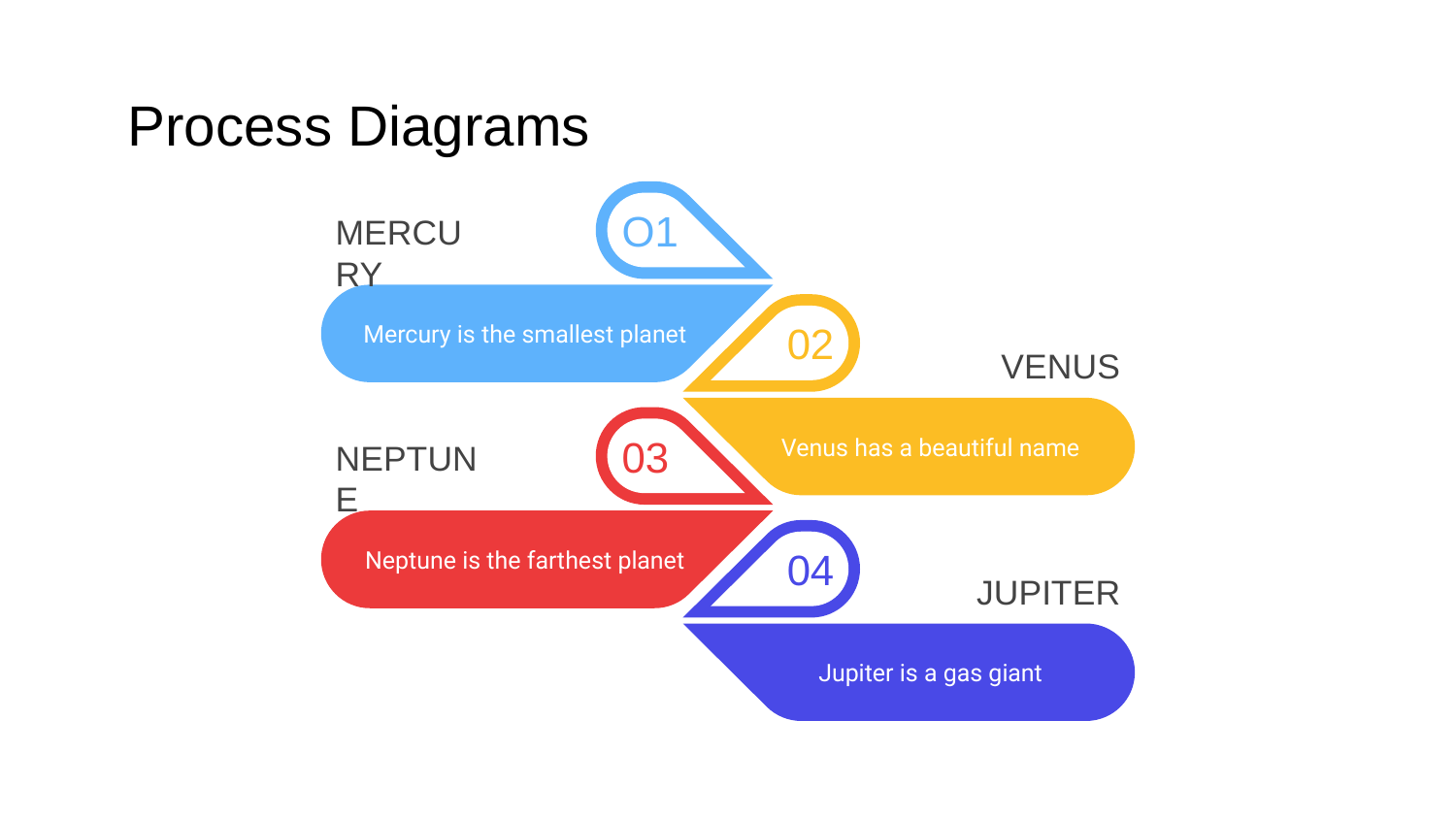

# Process Diagrams

O1
MERCURY
Mercury is the smallest planet

02
VENUS
Venus has a beautiful name

03
NEPTUNE
Neptune is the farthest planet

04
JUPITER
Jupiter is a gas giant